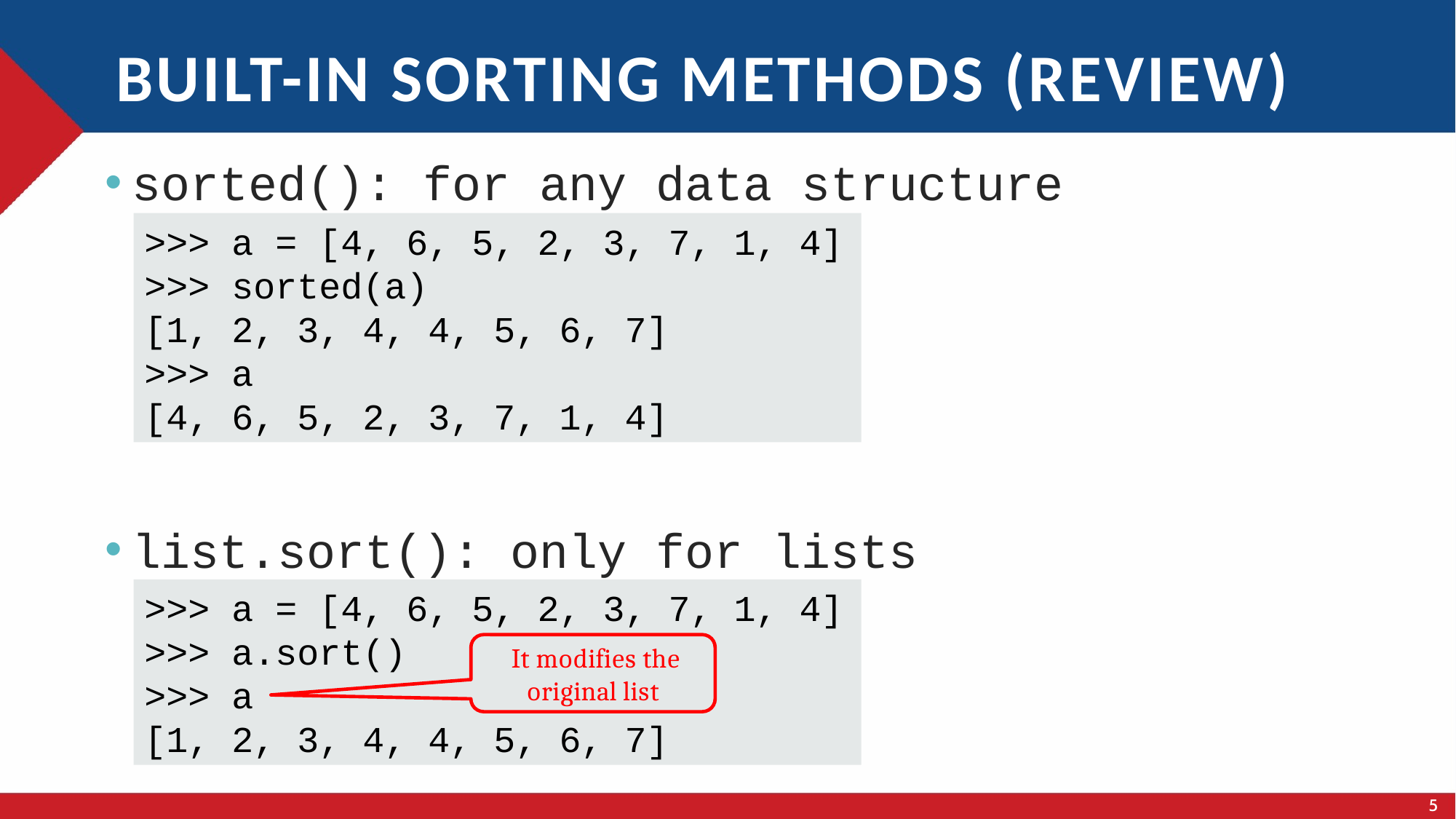

# Built-in sorting methods (review)
sorted(): for any data structure

list.sort(): only for lists
>>> a = [4, 6, 5, 2, 3, 7, 1, 4]
>>> sorted(a)
[1, 2, 3, 4, 4, 5, 6, 7]
>>> a
[4, 6, 5, 2, 3, 7, 1, 4]
>>> a = [4, 6, 5, 2, 3, 7, 1, 4]
>>> a.sort()
>>> a
[1, 2, 3, 4, 4, 5, 6, 7]
 It modifies the original list
5